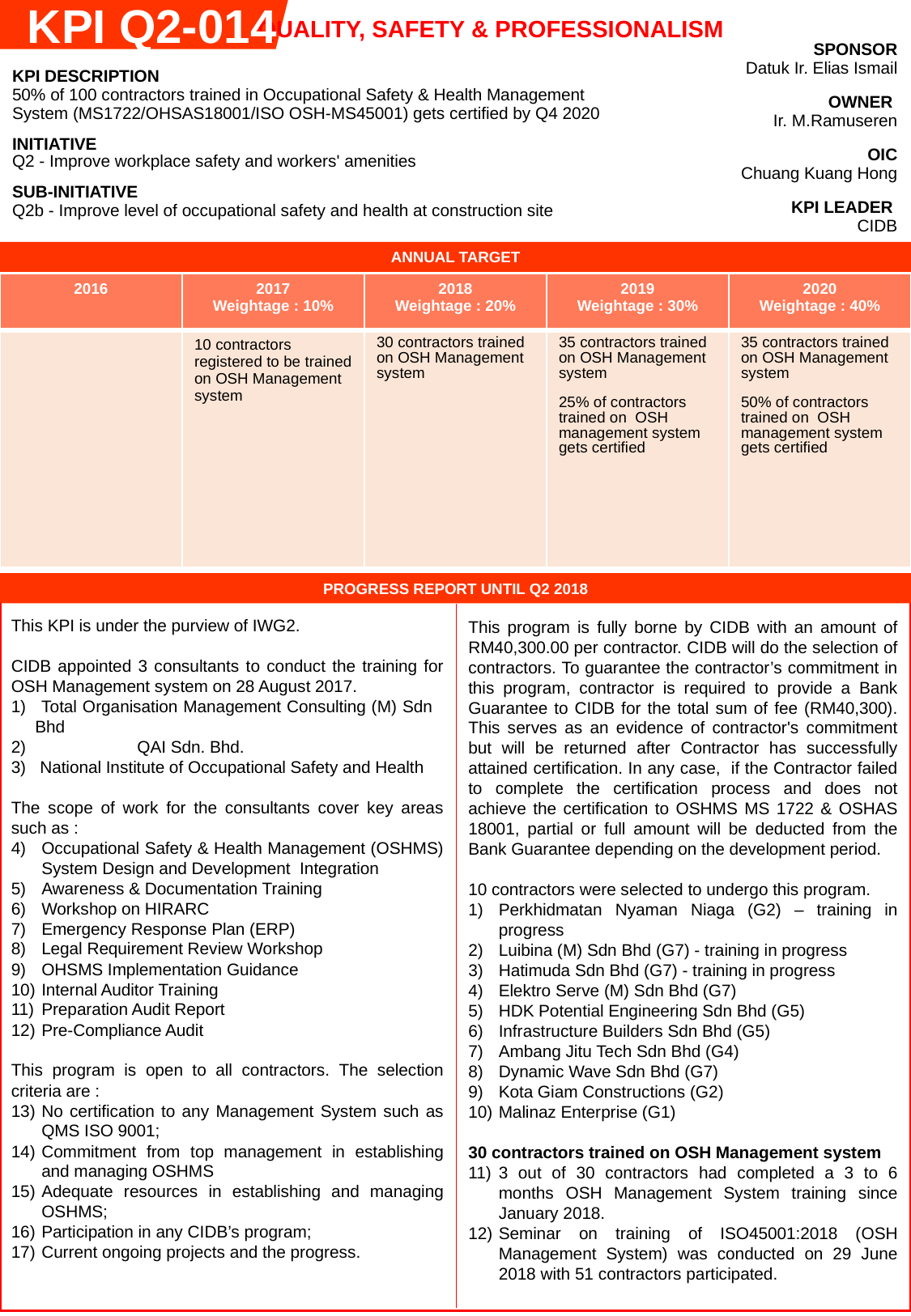

KPI Q2-014
QUALITY, SAFETY & PROFESSIONALISM
| SPONSOR Datuk Ir. Elias Ismail |
| --- |
| OWNER Ir. M.Ramuseren |
| OIC Chuang Kuang Hong |
| KPI LEADER CIDB |
| KPI DESCRIPTION 50% of 100 contractors trained in Occupational Safety & Health Management System (MS1722/OHSAS18001/ISO OSH-MS45001) gets certified by Q4 2020 |
| --- |
| INITIATIVE Q2 - Improve workplace safety and workers' amenities |
| SUB-INITIATIVE Q2b - Improve level of occupational safety and health at construction site |
ANNUAL TARGET
| 2016 | 2017 Weightage : 10% | 2018 Weightage : 20% | 2019 Weightage : 30% | 2020 Weightage : 40% |
| --- | --- | --- | --- | --- |
|  | 10 contractors registered to be trained on OSH Management system | 30 contractors trained on OSH Management system | 35 contractors trained on OSH Management system 25% of contractors trained on OSH management system gets certified | 35 contractors trained on OSH Management system 50% of contractors trained on OSH management system gets certified |
PROGRESS REPORT UNTIL Q2 2018

This KPI is under the purview of IWG2.

CIDB appointed 3 consultants to conduct the training for OSH Management system on 28 August 2017.
1) 	 Total Organisation Management Consulting (M) Sdn   Bhd
2) 	 QAI Sdn. Bhd.
 National Institute of Occupational Safety and Health

The scope of work for the consultants cover key areas such as :
Occupational Safety & Health Management (OSHMS) System Design and Development  Integration
Awareness & Documentation Training
Workshop on HIRARC
Emergency Response Plan (ERP)
Legal Requirement Review Workshop
OHSMS Implementation Guidance
Internal Auditor Training
Preparation Audit Report
Pre-Compliance Audit

This program is open to all contractors. The selection criteria are :
No certification to any Management System such as QMS ISO 9001;
Commitment from top management in establishing and managing OSHMS
Adequate resources in establishing and managing OSHMS;
Participation in any CIDB’s program;
Current ongoing projects and the progress.
This program is fully borne by CIDB with an amount of RM40,300.00 per contractor. CIDB will do the selection of contractors. To guarantee the contractor’s commitment in this program, contractor is required to provide a Bank Guarantee to CIDB for the total sum of fee (RM40,300). This serves as an evidence of contractor's commitment but will be returned after Contractor has successfully attained certification. In any case,  if the Contractor failed to complete the certification process and does not achieve the certification to OSHMS MS 1722 & OSHAS 18001, partial or full amount will be deducted from the Bank Guarantee depending on the development period.

10 contractors were selected to undergo this program.
Perkhidmatan Nyaman Niaga (G2) – training in progress
Luibina (M) Sdn Bhd (G7) - training in progress
Hatimuda Sdn Bhd (G7) - training in progress
Elektro Serve (M) Sdn Bhd (G7)
HDK Potential Engineering Sdn Bhd (G5)
Infrastructure Builders Sdn Bhd (G5)
Ambang Jitu Tech Sdn Bhd (G4)
Dynamic Wave Sdn Bhd (G7)
Kota Giam Constructions (G2)
Malinaz Enterprise (G1)

30 contractors trained on OSH Management system
3 out of 30 contractors had completed a 3 to 6 months OSH Management System training since January 2018.
Seminar on training of ISO45001:2018 (OSH Management System) was conducted on 29 June 2018 with 51 contractors participated.